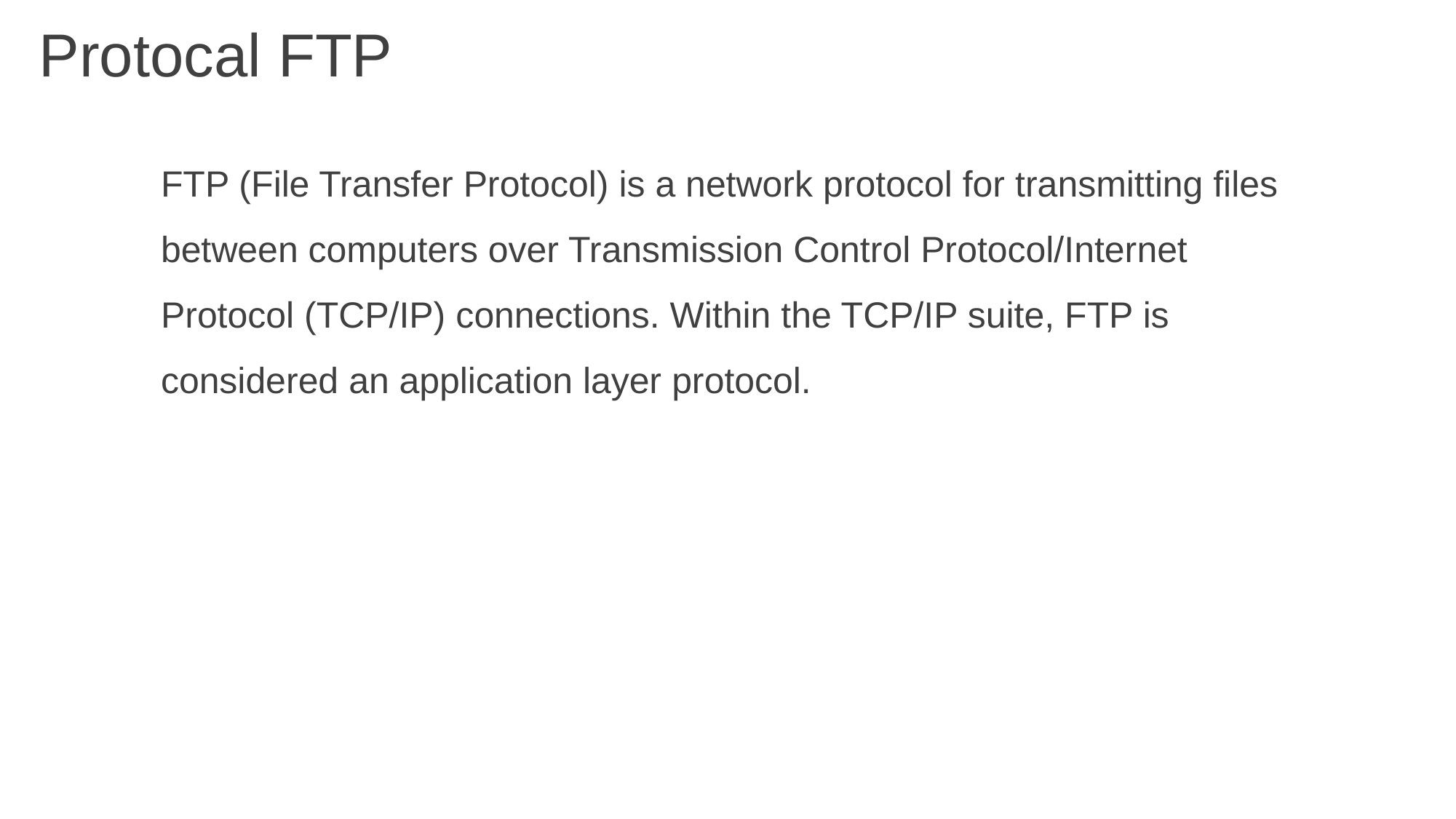

Protocal FTP
FTP (File Transfer Protocol) is a network protocol for transmitting files between computers over Transmission Control Protocol/Internet Protocol (TCP/IP) connections. Within the TCP/IP suite, FTP is considered an application layer protocol.